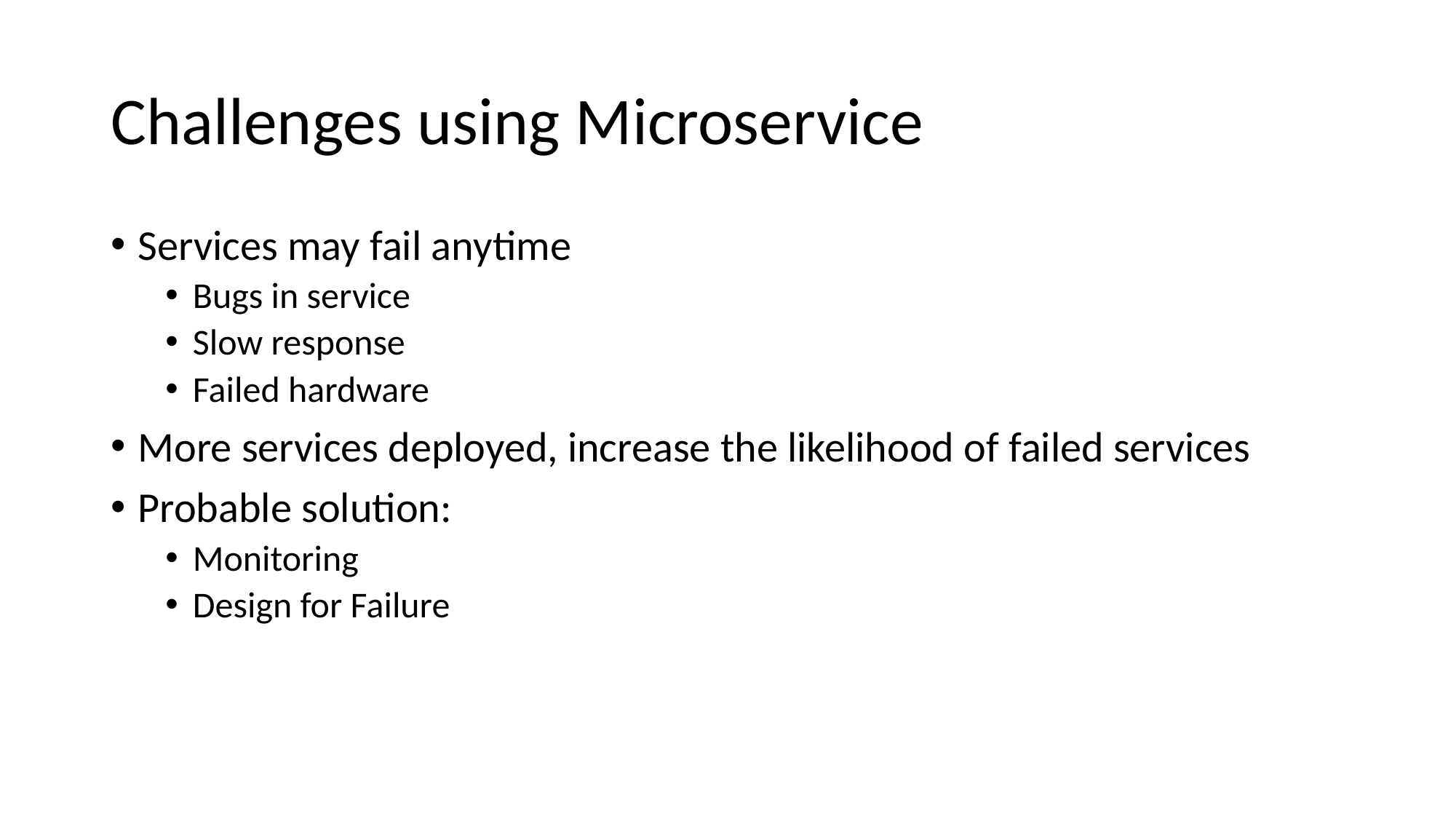

# Challenges using Microservice
Services may fail anytime
Bugs in service
Slow response
Failed hardware
More services deployed, increase the likelihood of failed services
Probable solution:
Monitoring
Design for Failure